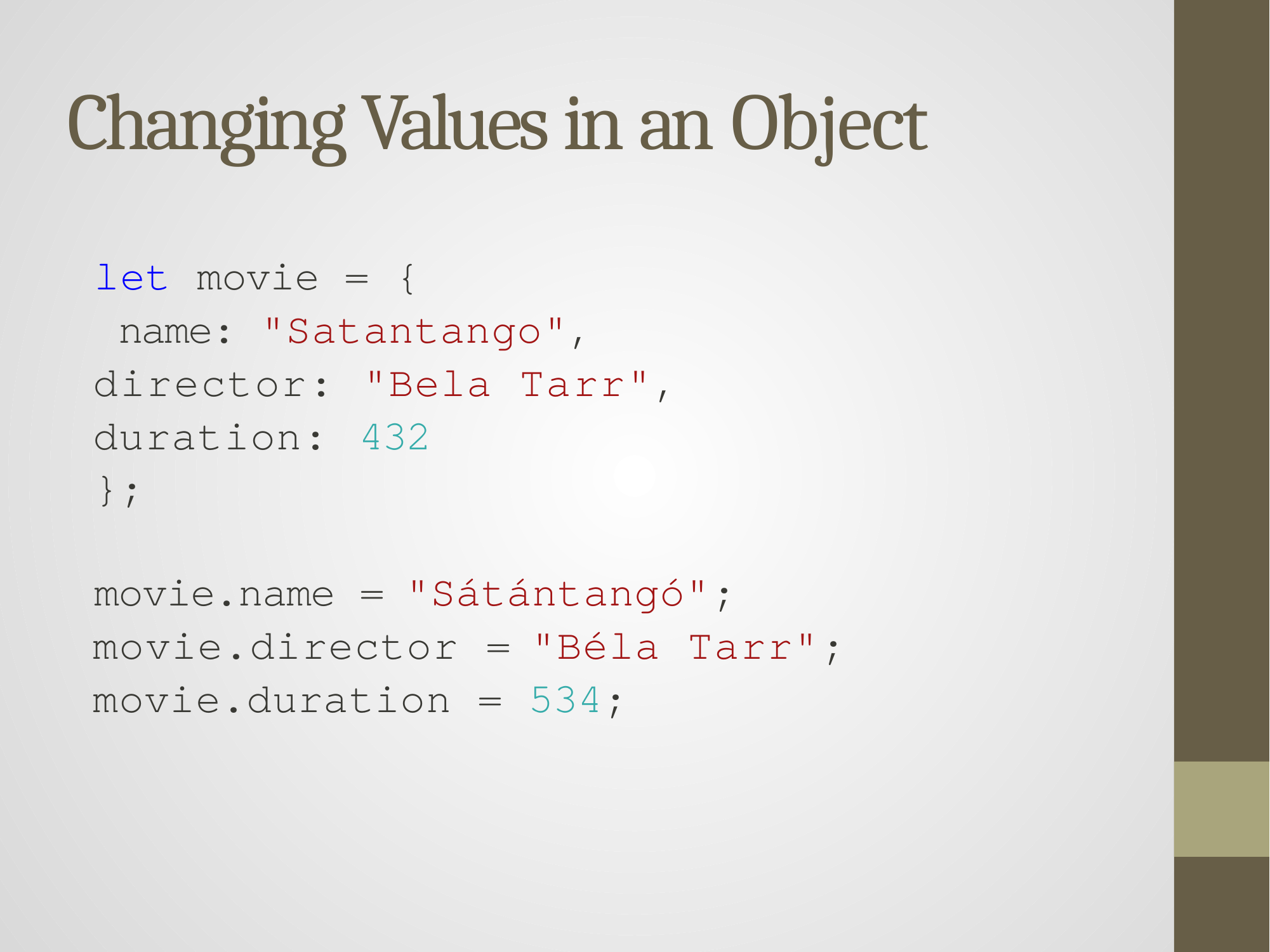

# Changing Values in an Object
let movie = {
name: "Satantango",  director: "Bela Tarr",  duration: 432
};

movie.name = "Sátántangó";  movie.director = "Béla Tarr";  movie.duration = 534;